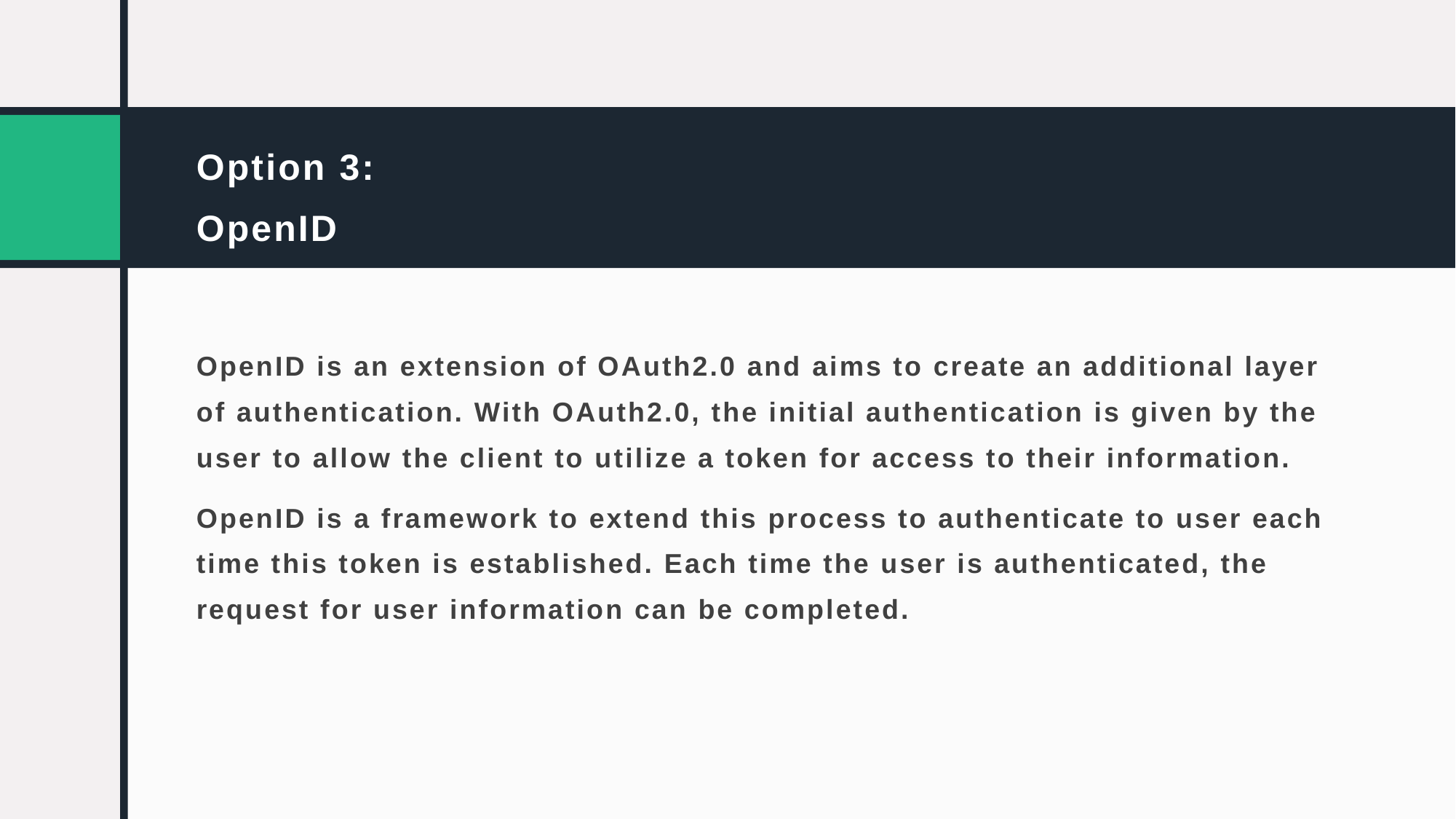

# Option 3: OpenID

OpenID is an extension of OAuth2.0 and aims to create an additional layer of authentication. With OAuth2.0, the initial authentication is given by the user to allow the client to utilize a token for access to their information.
OpenID is a framework to extend this process to authenticate to user each time this token is established. Each time the user is authenticated, the request for user information can be completed.